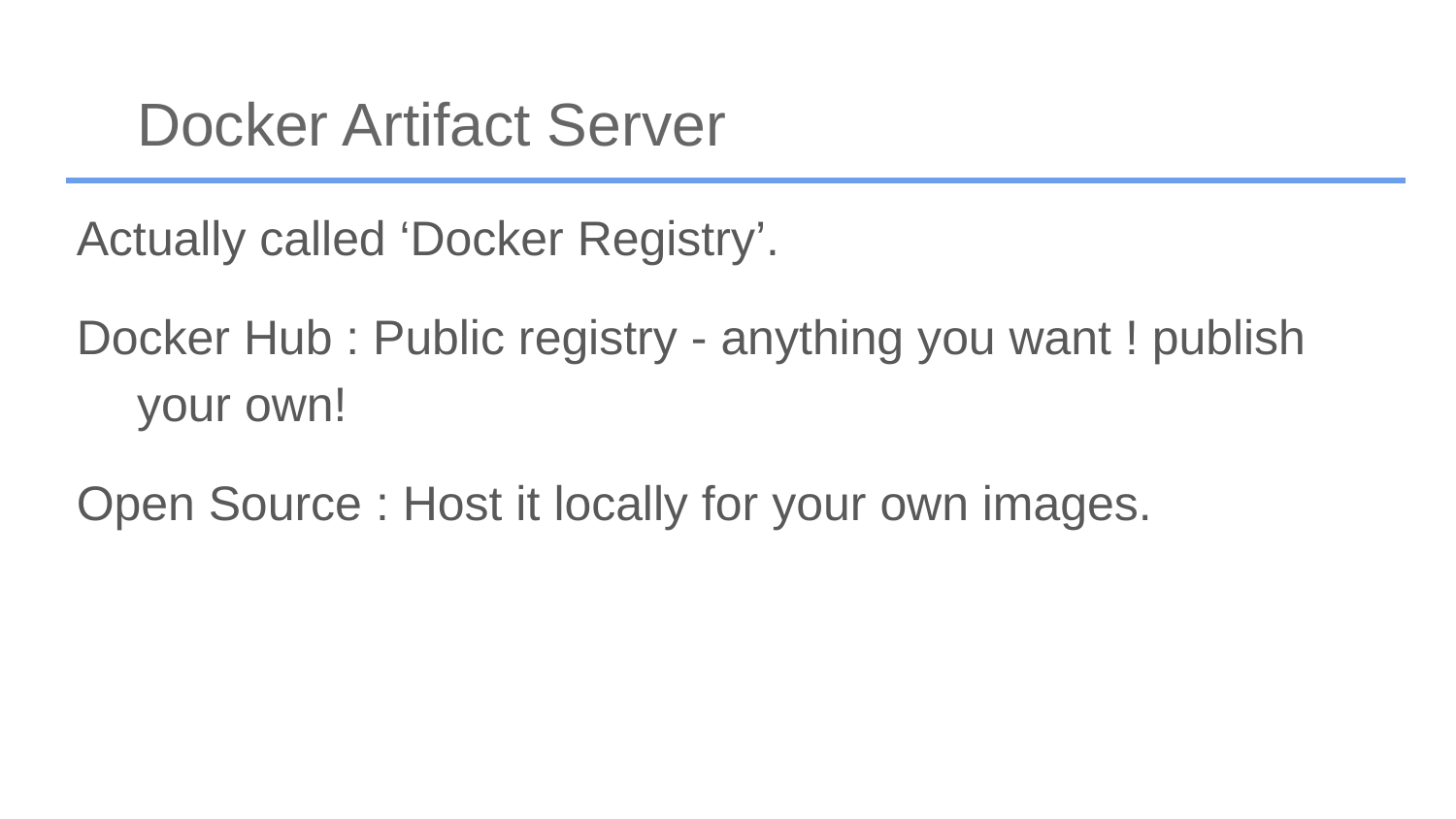

# Docker Artifact Server

Actually called ‘Docker Registry’.
Docker Hub : Public registry - anything you want ! publish your own!
Open Source : Host it locally for your own images.